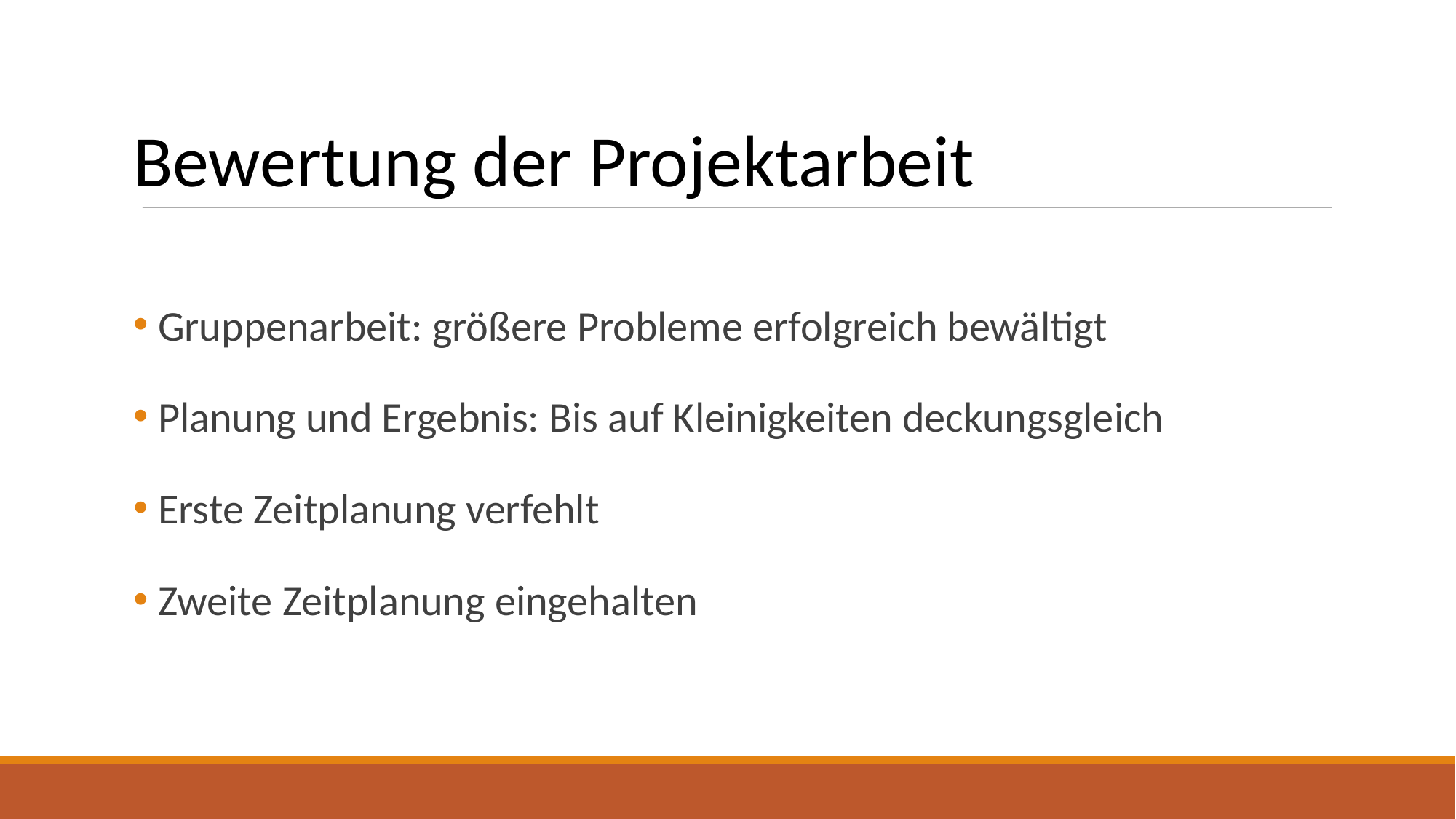

# Bewertung der Projektarbeit
 Gruppenarbeit: größere Probleme erfolgreich bewältigt
 Planung und Ergebnis: Bis auf Kleinigkeiten deckungsgleich
 Erste Zeitplanung verfehlt
 Zweite Zeitplanung eingehalten